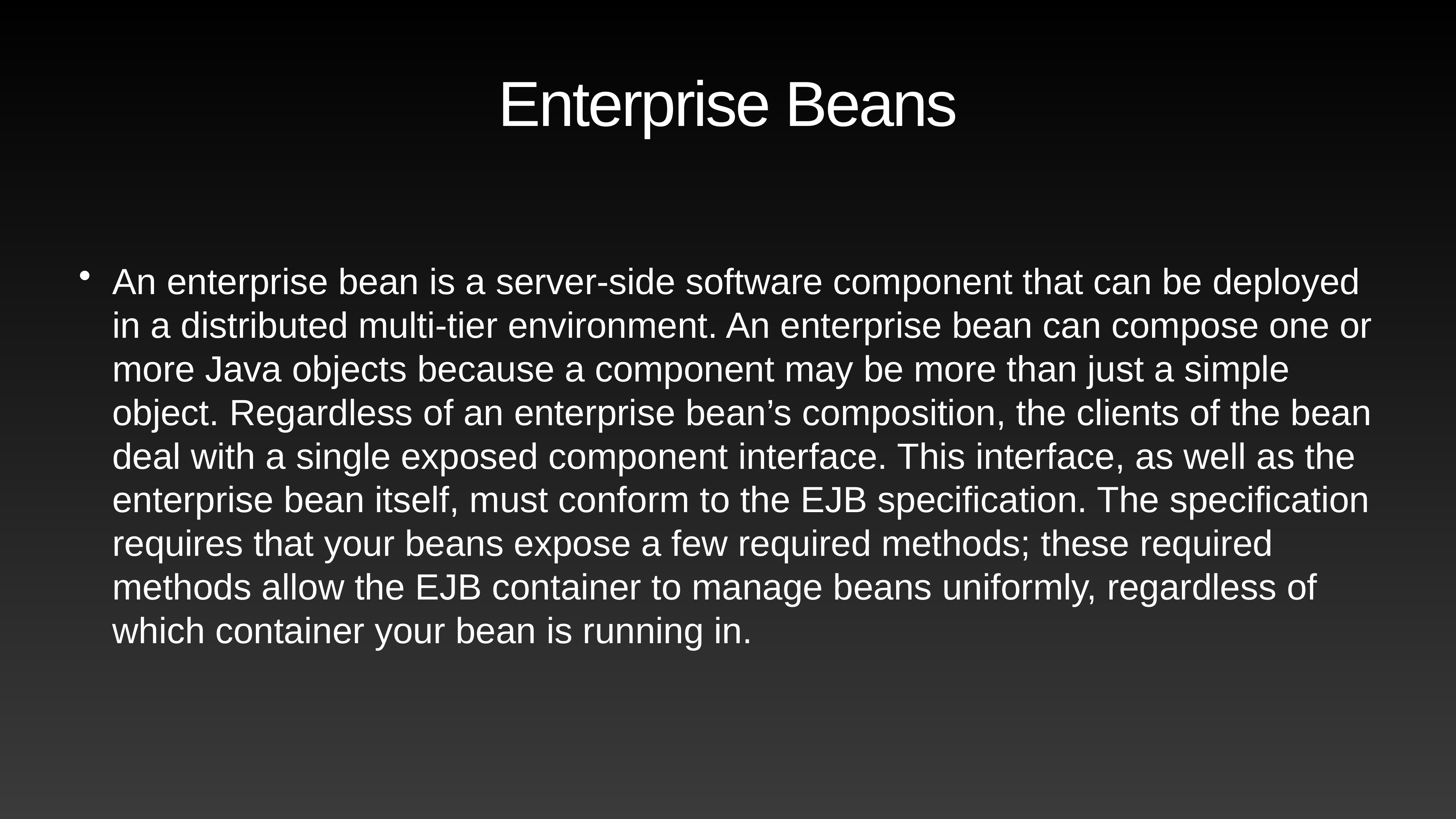

# Enterprise Beans
An enterprise bean is a server-side software component that can be deployed in a distributed multi-tier environment. An enterprise bean can compose one or more Java objects because a component may be more than just a simple object. Regardless of an enterprise bean’s composition, the clients of the bean deal with a single exposed component interface. This interface, as well as the enterprise bean itself, must conform to the EJB specification. The specification requires that your beans expose a few required methods; these required methods allow the EJB container to manage beans uniformly, regardless of which container your bean is running in.